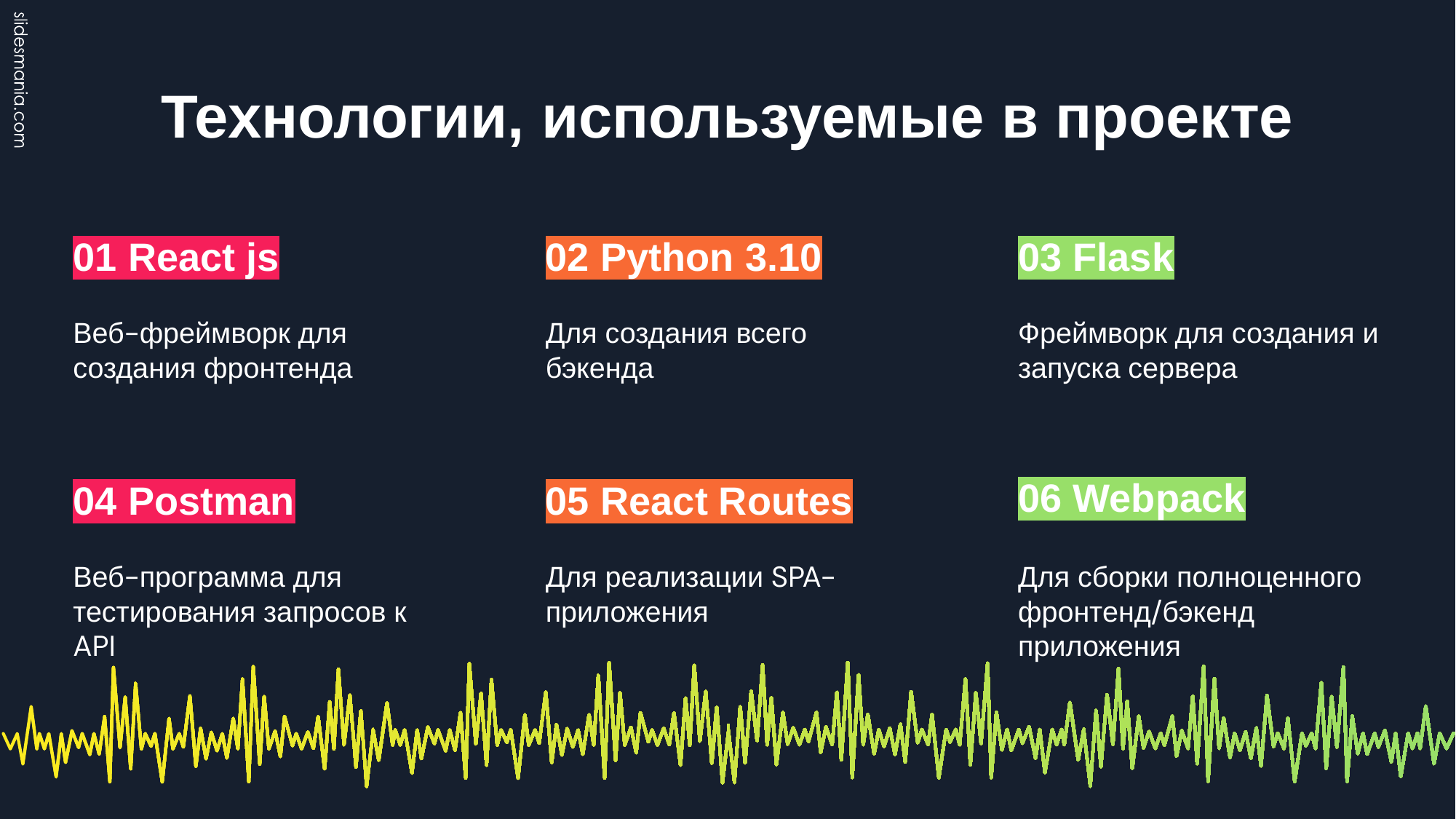

# Технологии, используемые в проекте
01 React js
02 Python 3.10
03 Flask
Веб-фреймворк для создания фронтенда
Для создания всего бэкенда
Фреймворк для создания и запуска сервера
06 Webpack
04 Postman
05 React Routes
Веб-программа для тестирования запросов к API
Для реализации SPA-приложения
Для сборки полноценного фронтенд/бэкенд приложения